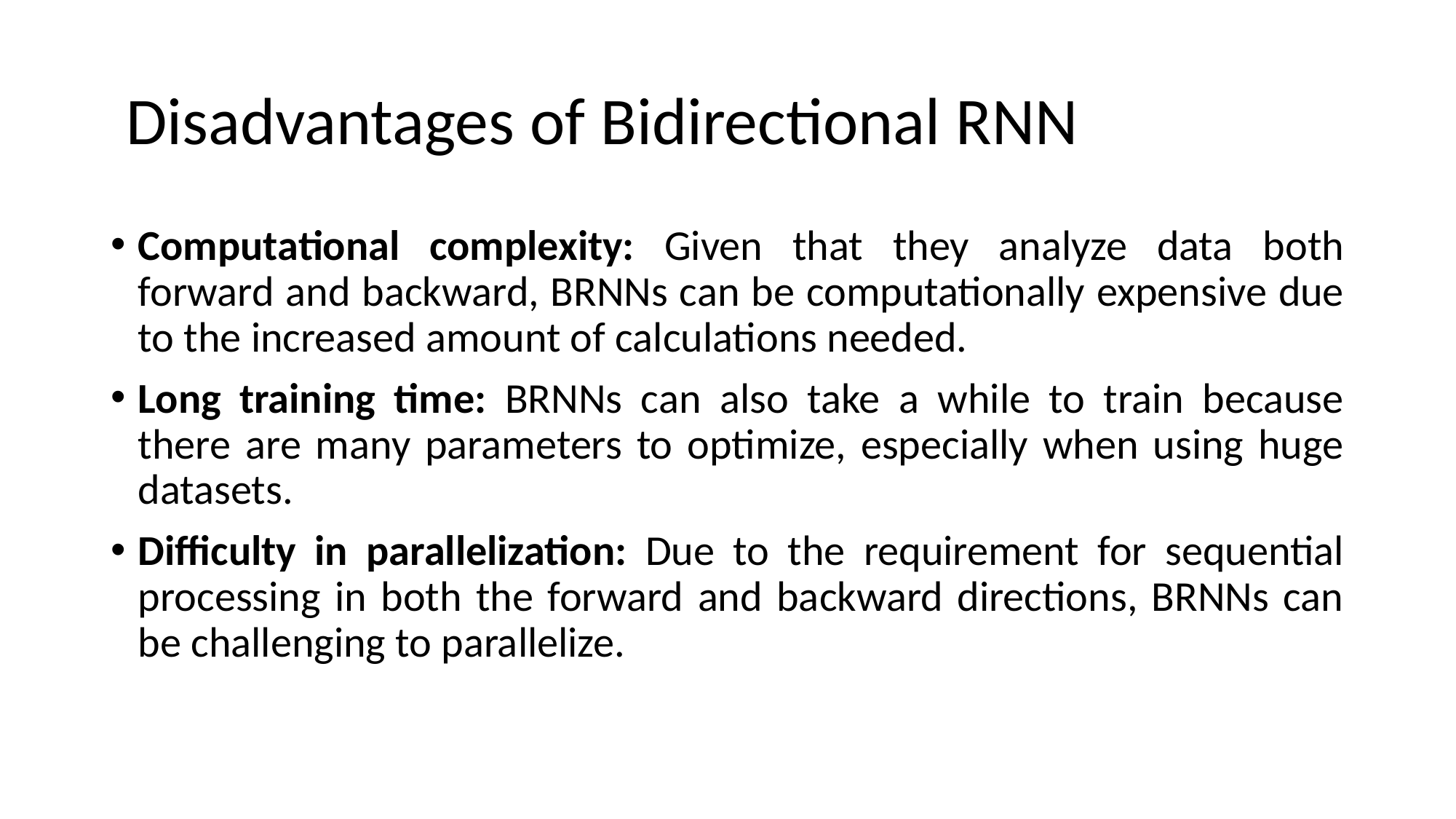

# Disadvantages of Bidirectional RNN
Computational complexity: Given that they analyze data both forward and backward, BRNNs can be computationally expensive due to the increased amount of calculations needed.
Long training time: BRNNs can also take a while to train because there are many parameters to optimize, especially when using huge datasets.
Difficulty in parallelization: Due to the requirement for sequential processing in both the forward and backward directions, BRNNs can be challenging to parallelize.